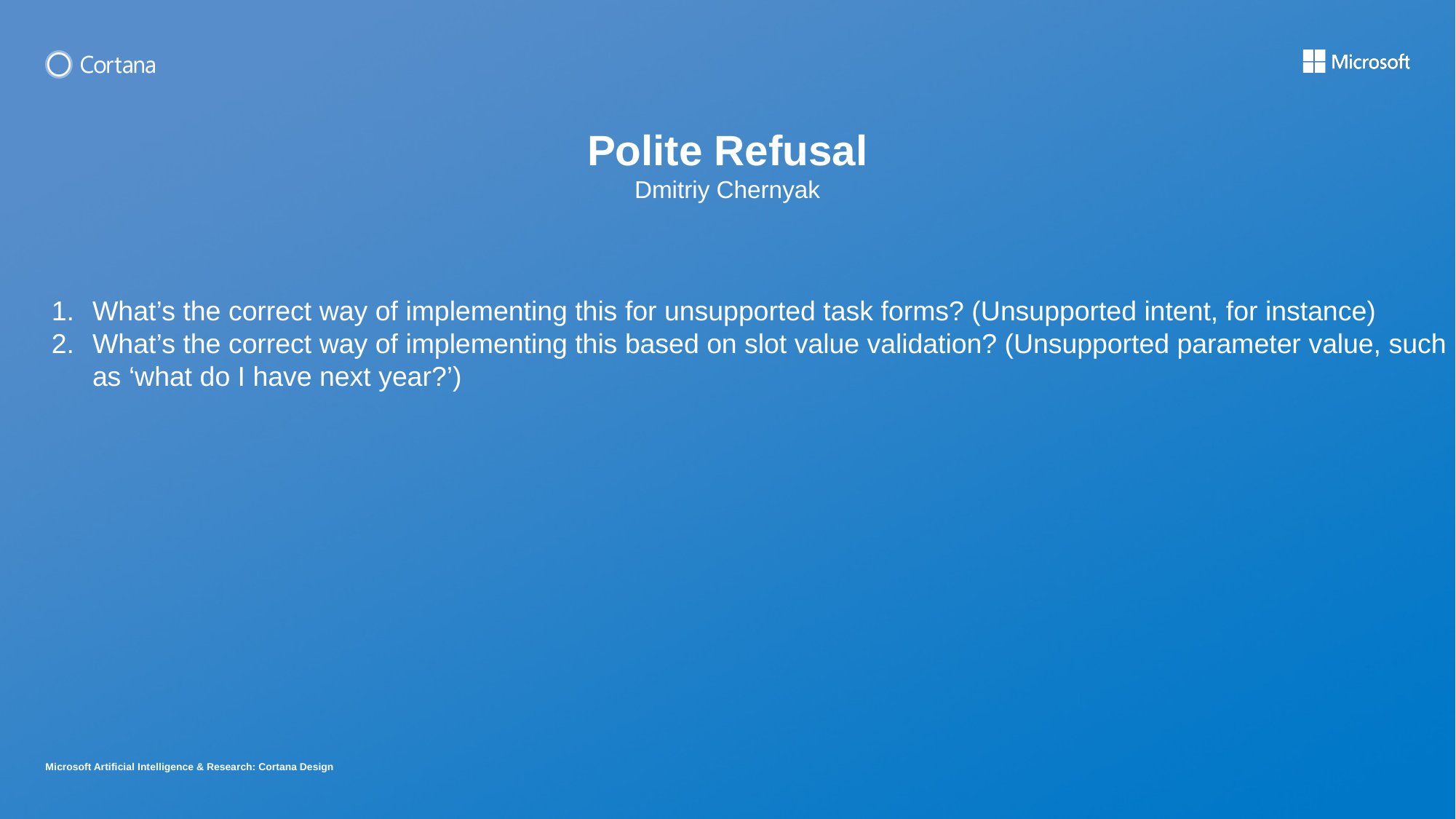

Polite Refusal
Dmitriy Chernyak

What’s the correct way of implementing this for unsupported task forms? (Unsupported intent, for instance)
What’s the correct way of implementing this based on slot value validation? (Unsupported parameter value, such as ‘what do I have next year?’)